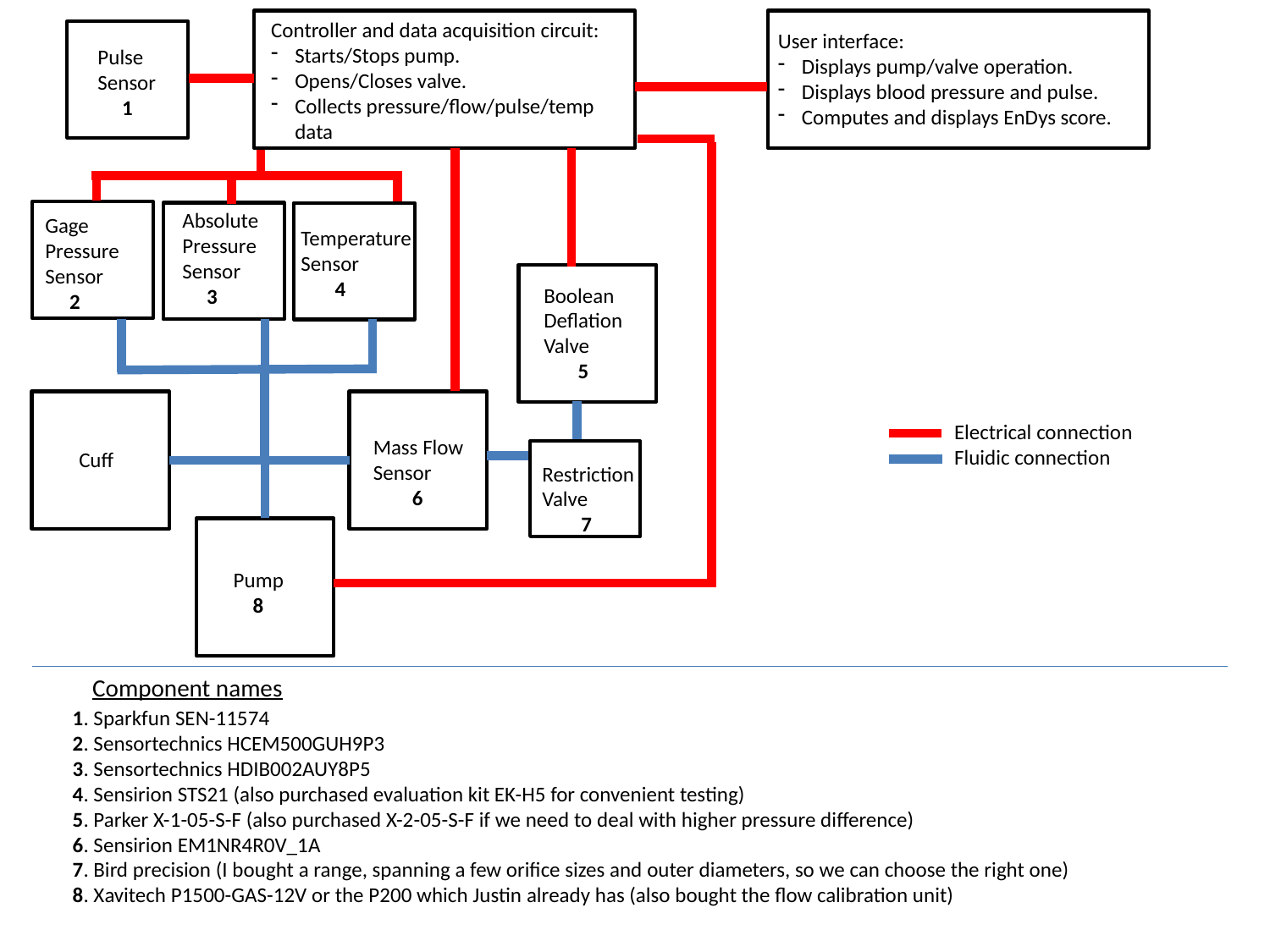

Controller and data acquisition circuit:
Starts/Stops pump.
Opens/Closes valve.
Collects pressure/flow/pulse/temp data

User interface:
Displays pump/valve operation.
Displays blood pressure and pulse.
Computes and displays EnDys score.
Pulse
Sensor
     1
Absolute
Pressure
Sensor
     3

Gage
Pressure
Sensor
     2
Temperature
Sensor
       4

Boolean
Deflation
Valve
       5

Mass Flow
Sensor
        6
Electrical connection
Fluidic connection
Cuff

Restriction
Valve
        7

Pump
    8
Component names
1. Sparkfun SEN-11574
2. Sensortechnics HCEM500GUH9P3
3. Sensortechnics HDIB002AUY8P5
4. Sensirion STS21 (also purchased evaluation kit EK-H5 for convenient testing)
5. Parker X-1-05-S-F (also purchased X-2-05-S-F if we need to deal with higher pressure difference)
6. Sensirion EM1NR4R0V_1A
7. Bird precision (I bought a range, spanning a few orifice sizes and outer diameters, so we can choose the right one)
8. Xavitech P1500-GAS-12V or the P200 which Justin already has (also bought the flow calibration unit)